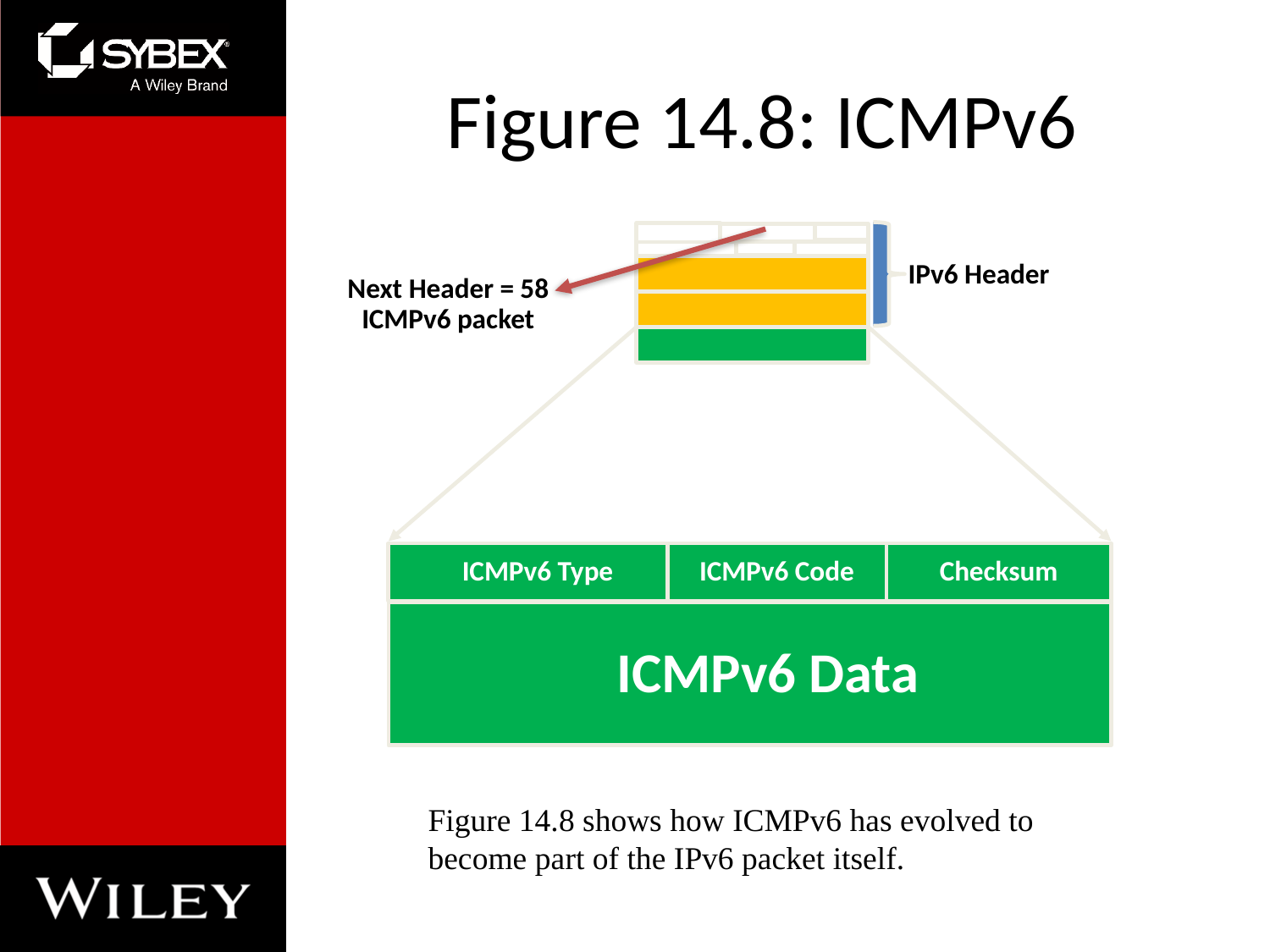

# Figure 14.8: ICMPv6

IPv6 Header

Next Header = 58
ICMPv6 packet

ICMPv6 Type
ICMPv6 Code
Checksum

ICMPv6 Data
Figure 14.8 shows how ICMPv6 has evolved to become part of the IPv6 packet itself.